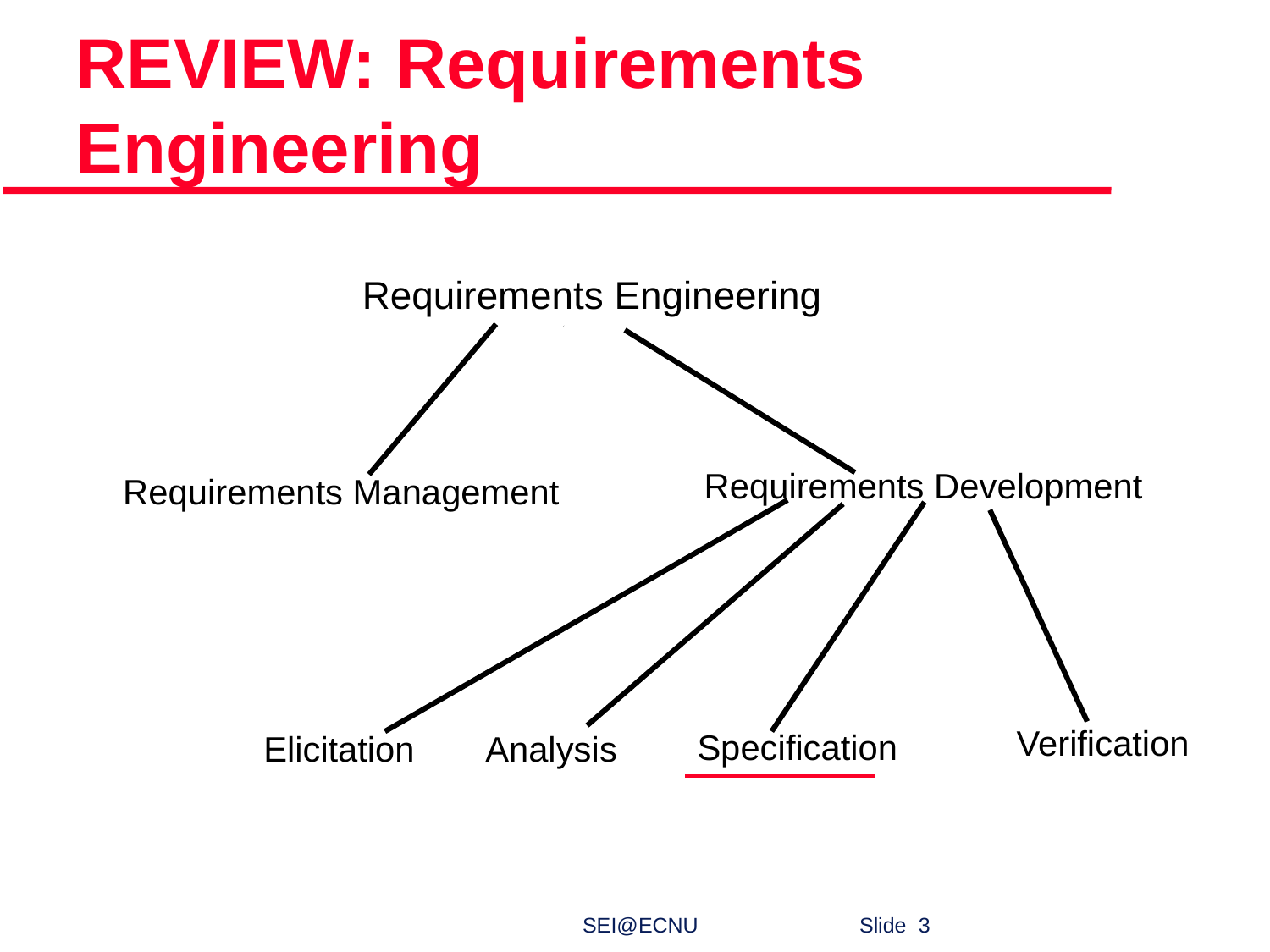

# REVIEW: Requirements Engineering
Requirements Engineering

Requirements Development
Requirements Management

Verification
Specification
Elicitation
Analysis